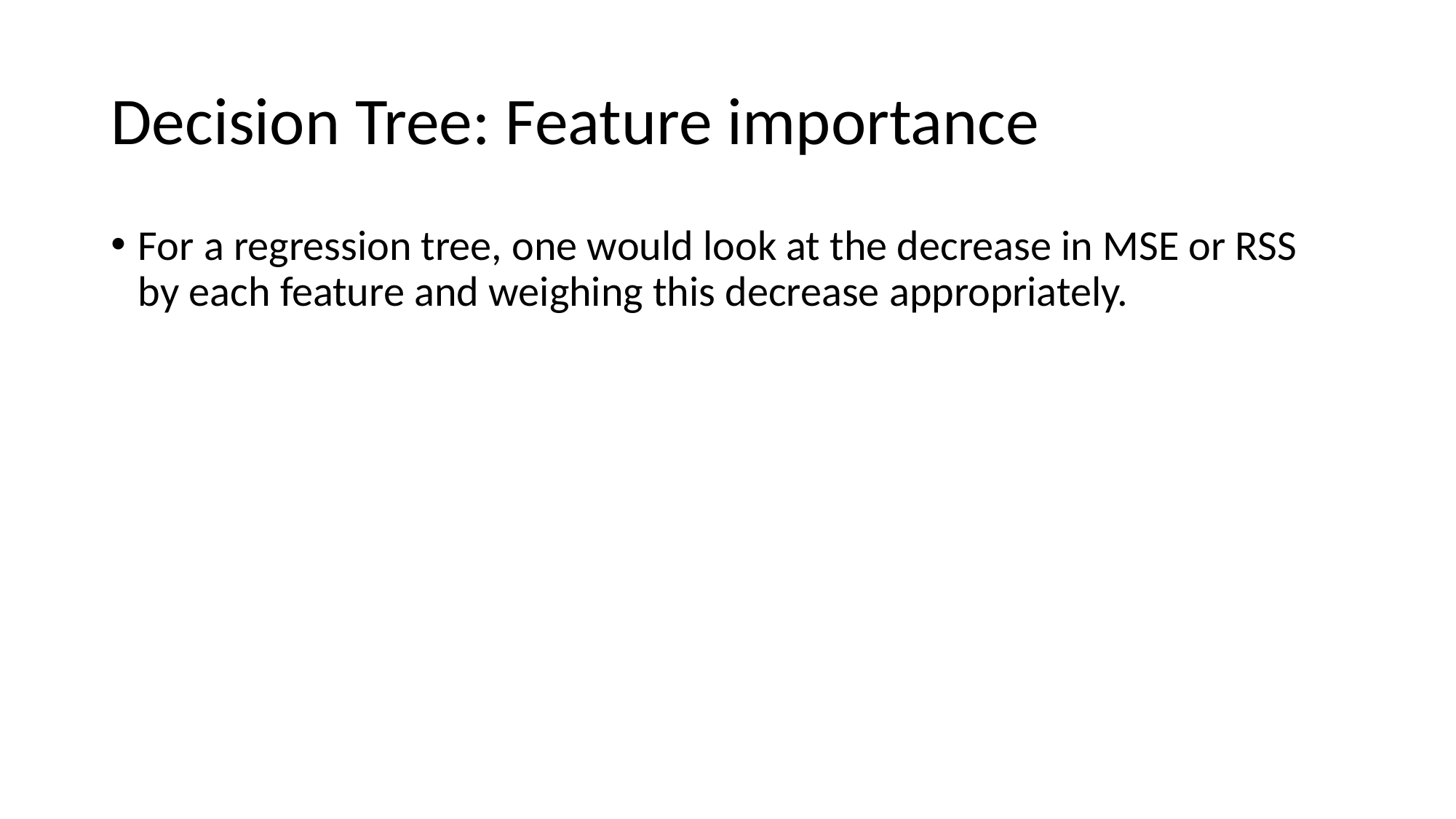

# Decision Tree: Feature importance
For a regression tree, one would look at the decrease in MSE or RSS by each feature and weighing this decrease appropriately.